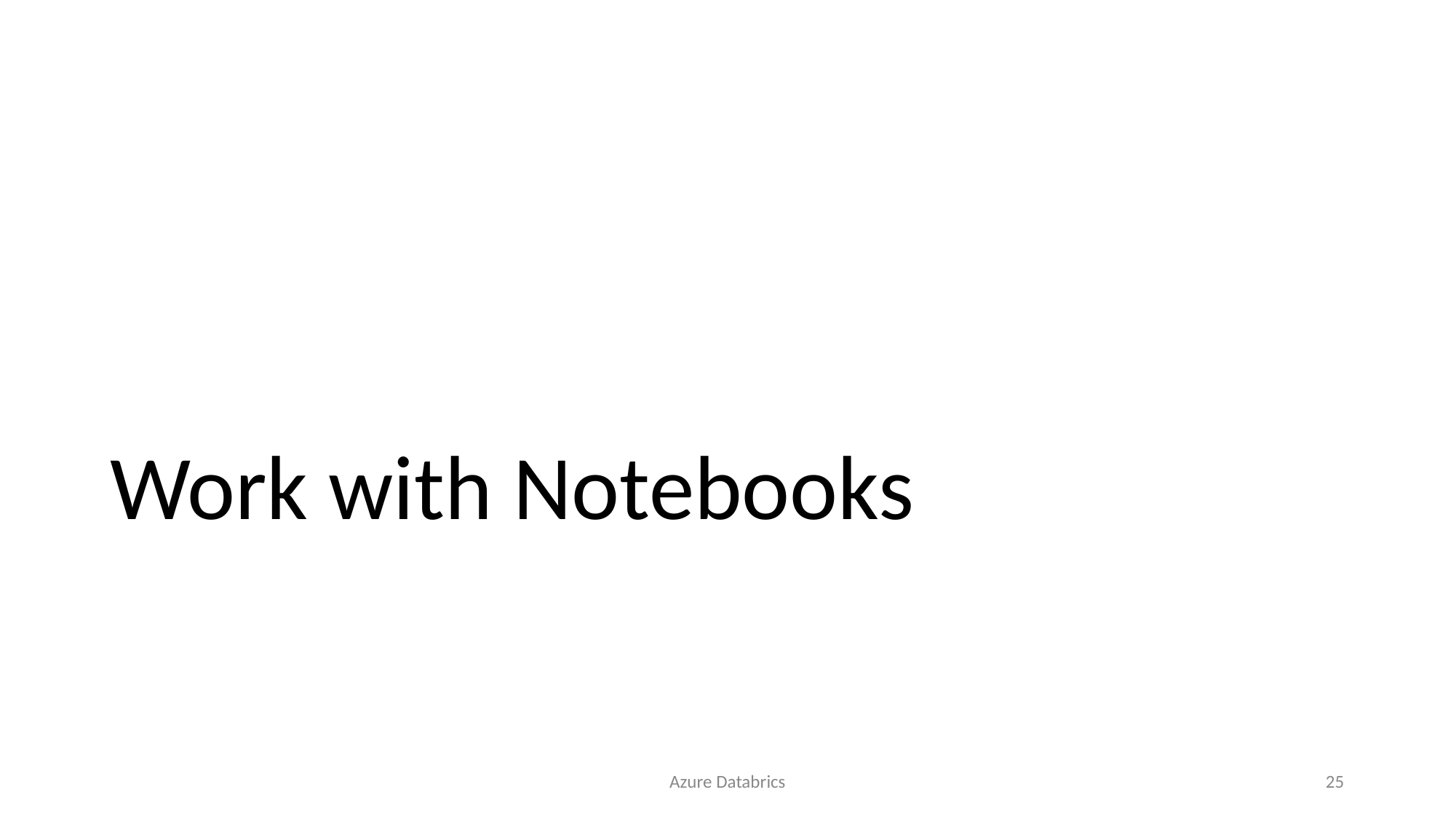

# Work with Notebooks

Azure Databrics
25